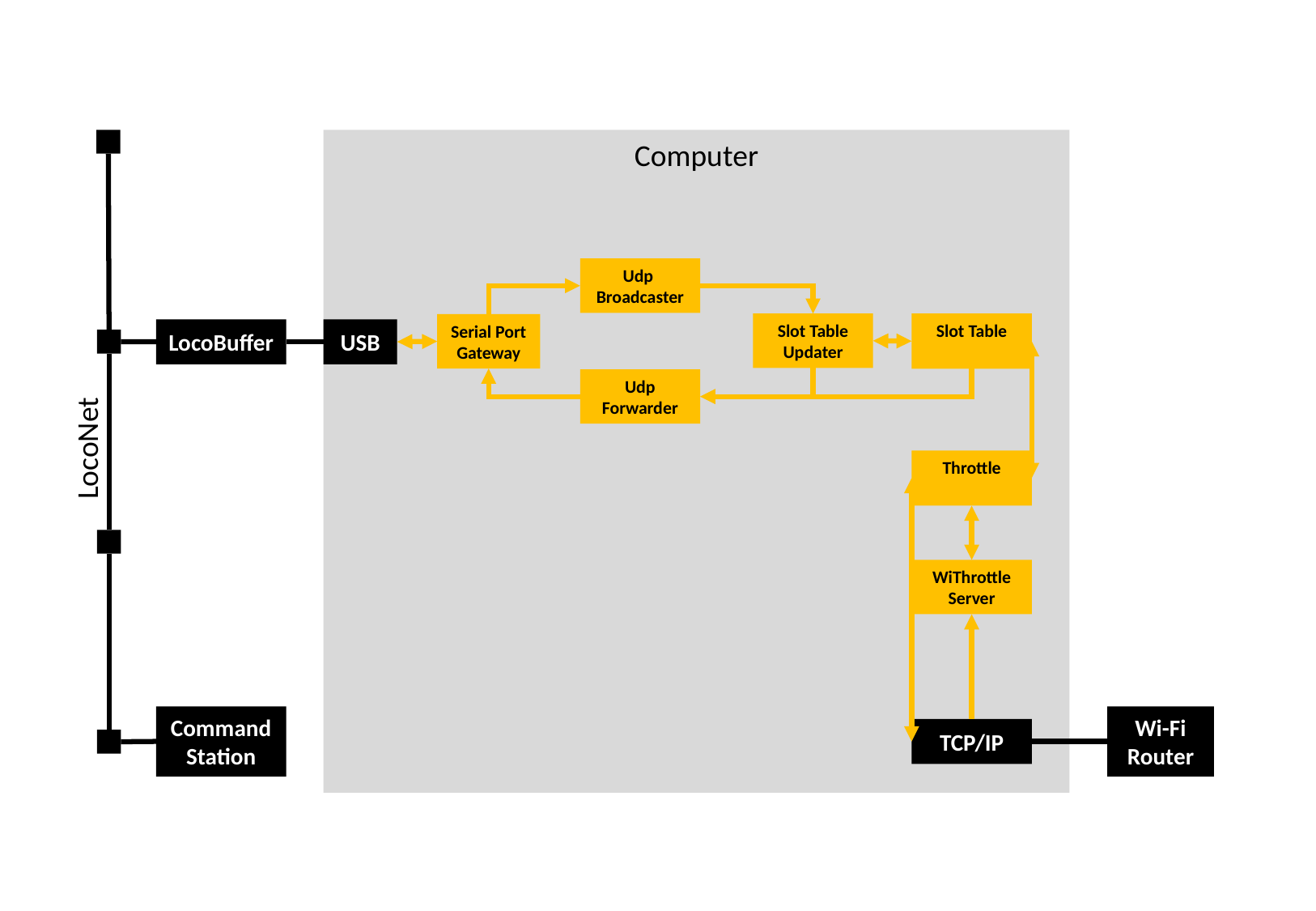

Computer
Udp
Broadcaster
Slot Table
Slot Table Updater
Serial Port Gateway
LocoBuffer
USB

Udp Forwarder
LocoNet
Throttle

WiThrottle Server
Command Station
Wi-Fi Router
TCP/IP